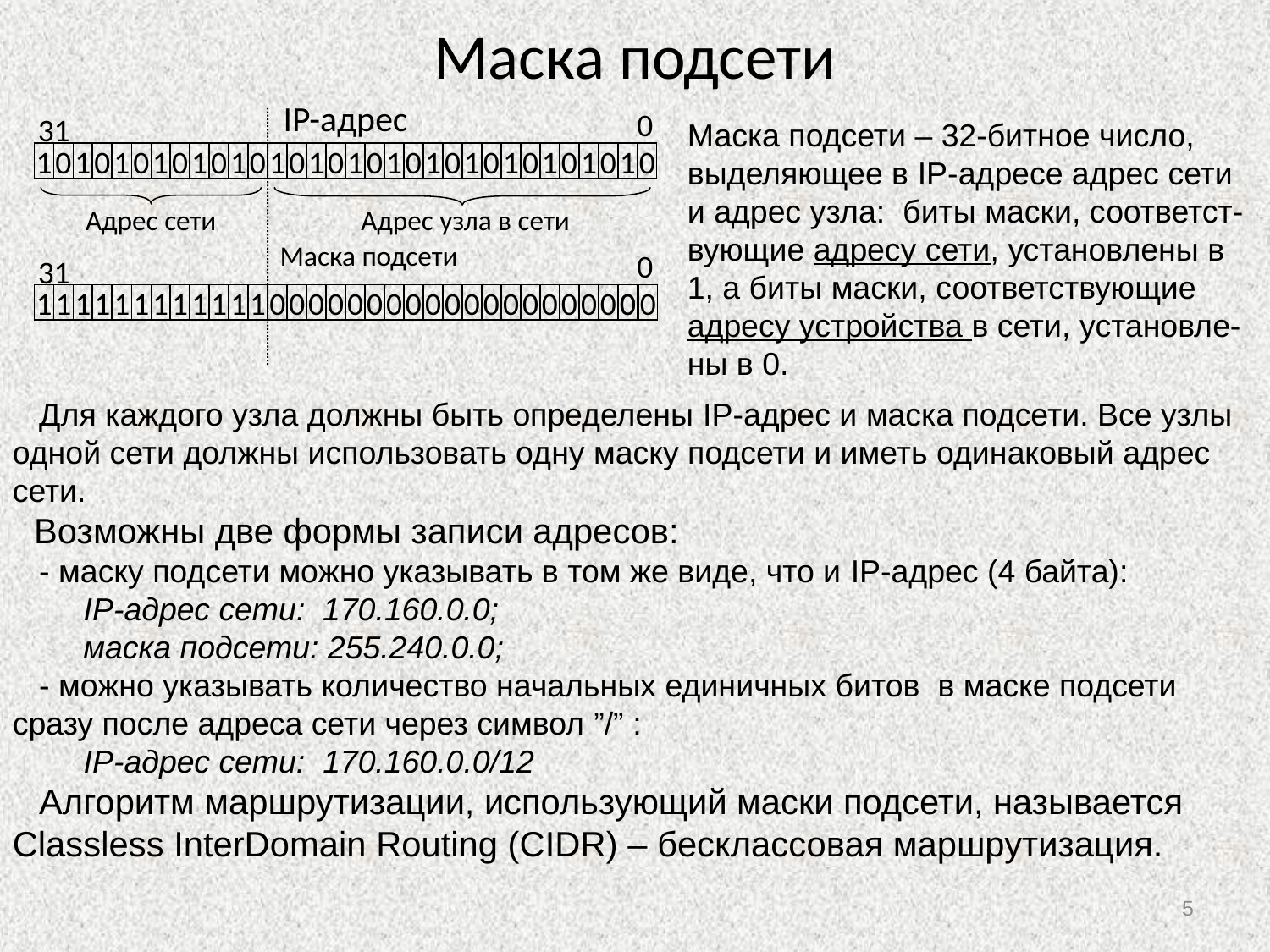

# Маска подсети

IP-адрес
0
31

1
0
1
0
1
0
1
0
1
0
1
0
1
0
1
0
1
0
1
0
1
0
1
0
1
0
1
0
1
0
1
0
Адрес сети
Адрес узла в сети
Маска подсети
0
31
1
1
1
1
1
1
1
1
1
1
1
1
0
0
0
0
0
0
0
0
0
0
0
0
0
0
0
0
0
0
0
0
0
Маска подсети – 32-битное число, выделяющее в IP-адресе адрес сети и адрес узла:  биты маски, соответст-вующие адресу сети, установлены в 1, а биты маски, соответствующие адресу устройства в сети, установле-ны в 0.
   Для каждого узла должны быть определены IP-адрес и маска подсети. Все узлы одной сети должны использовать одну маску подсети и иметь одинаковый адрес сети.
   Возможны две формы записи адресов:
   - маску подсети можно указывать в том же виде, что и IP-адрес (4 байта):
        IP-адрес сети:  170.160.0.0;
        маска подсети: 255.240.0.0;
   - можно указывать количество начальных единичных битов  в маске подсети сразу после адреса сети через символ ”/” :
        IP-адрес сети:  170.160.0.0/12
   Алгоритм маршрутизации, использующий маски подсети, называется Classless InterDomain Routing (CIDR) – бесклассовая маршрутизация.

5